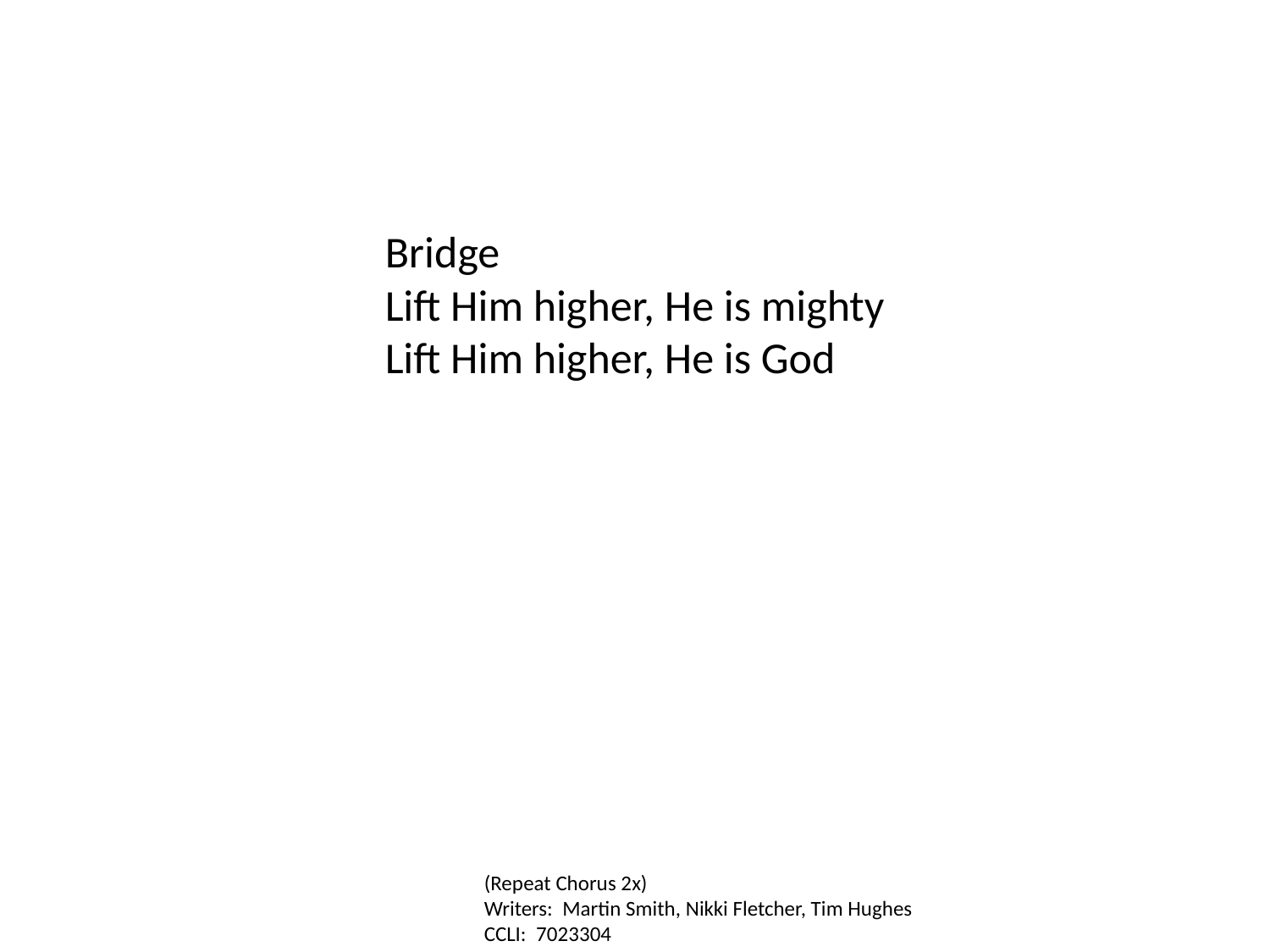

Bridge
Lift Him higher, He is mighty
Lift Him higher, He is God

(Repeat Chorus 2x)
Writers:  Martin Smith, Nikki Fletcher, Tim Hughes
CCLI:  7023304